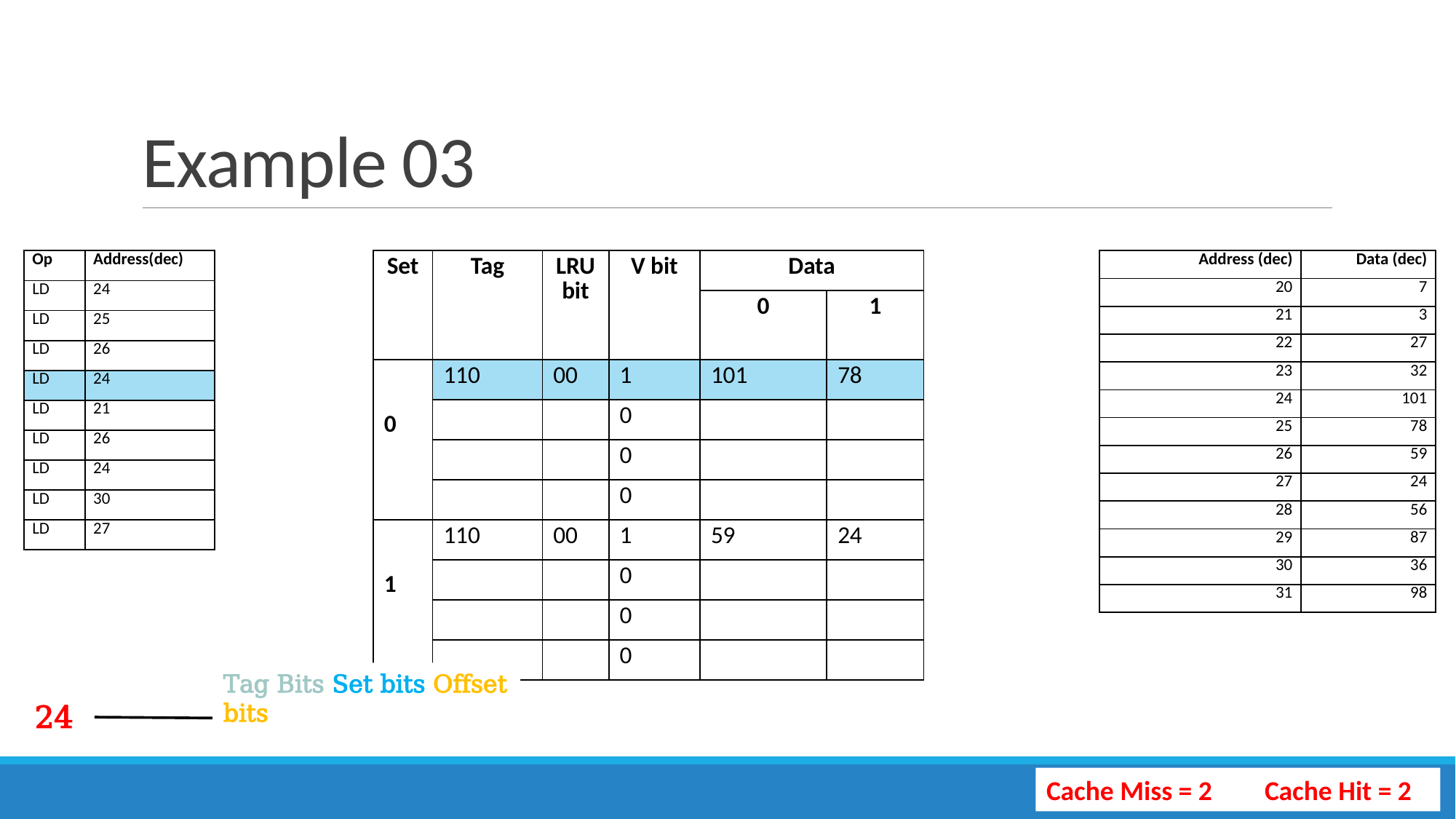

# Example 03
| Op | Address(dec) |
| --- | --- |
| LD | 24 |
| LD | 25 |
| LD | 26 |
| LD | 24 |
| LD | 21 |
| LD | 26 |
| LD | 24 |
| LD | 30 |
| LD | 27 |
| Set | Tag | LRU bit | V bit | Data |  |
| --- | --- | --- | --- | --- | --- |
|  |  |  |  | 0 | 1 |
| 0 | 110 | 00 | 1 | 101 | 78 |
|  |  |  | 0 |  |  |
|  |  |  | 0 |  |  |
|  |  |  | 0 |  |  |
| 1 | 110 | 00 | 1 | 59 | 24 |
|  |  |  | 0 |  |  |
|  |  |  | 0 |  |  |
|  |  |  | 0 |  |  |
| Address (dec) | Data (dec) |
| --- | --- |
| 20 | 7 |
| 21 | 3 |
| 22 | 27 |
| 23 | 32 |
| 24 | 101 |
| 25 | 78 |
| 26 | 59 |
| 27 | 24 |
| 28 | 56 |
| 29 | 87 |
| 30 | 36 |
| 31 | 98 |
Tag Bits Set bits Offset bits
24
11000
Cache Miss = 2	Cache Hit = 2